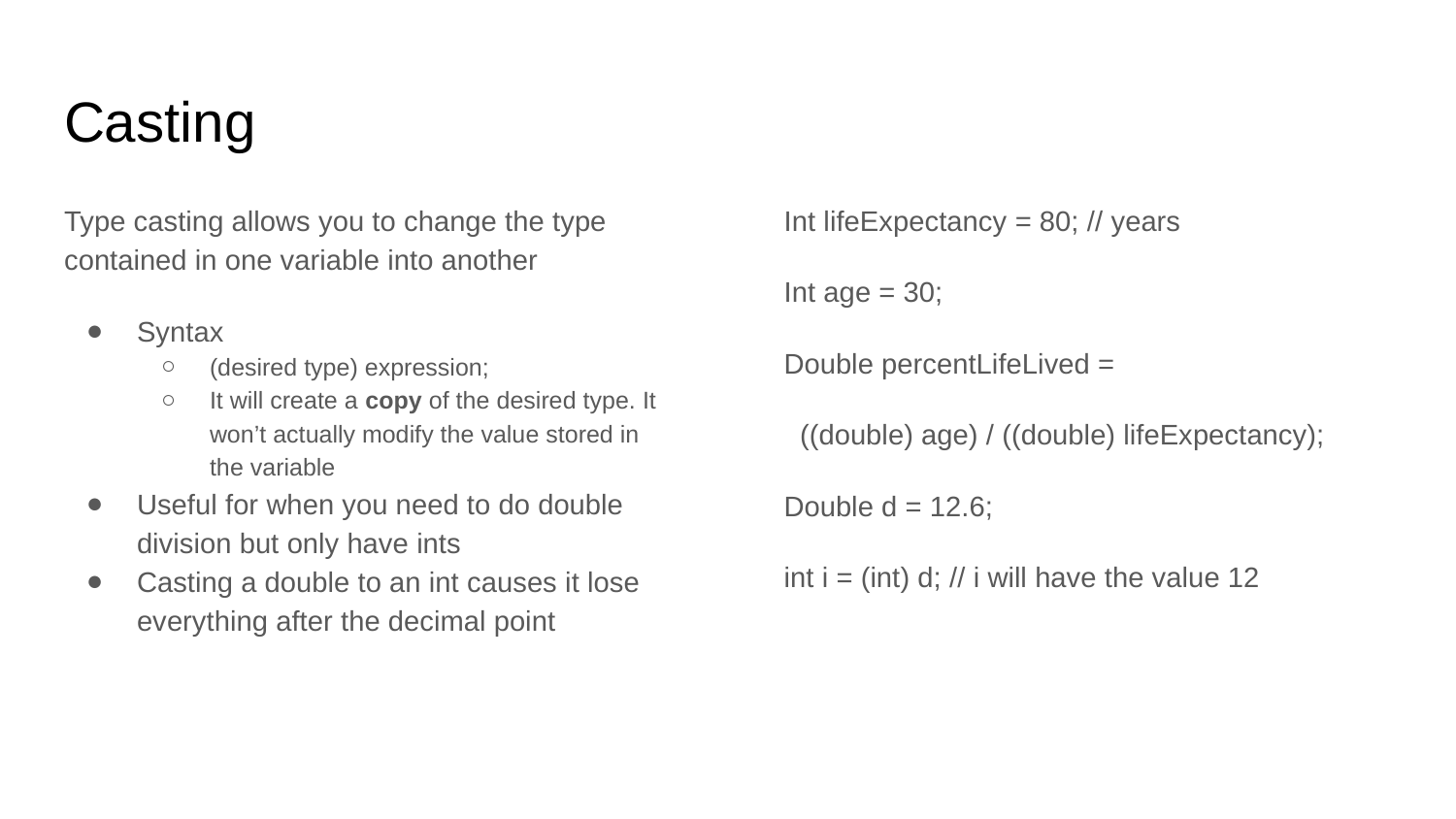

# Casting
Type casting allows you to change the type contained in one variable into another
Syntax
(desired type) expression;
It will create a copy of the desired type. It won’t actually modify the value stored in the variable
Useful for when you need to do double division but only have ints
Casting a double to an int causes it lose everything after the decimal point
Int lifeExpectancy = 80; // years
Int age = 30;
Double percentLifeLived =
  ((double) age) / ((double) lifeExpectancy);
Double d = 12.6;
int i = (int) d; // i will have the value 12